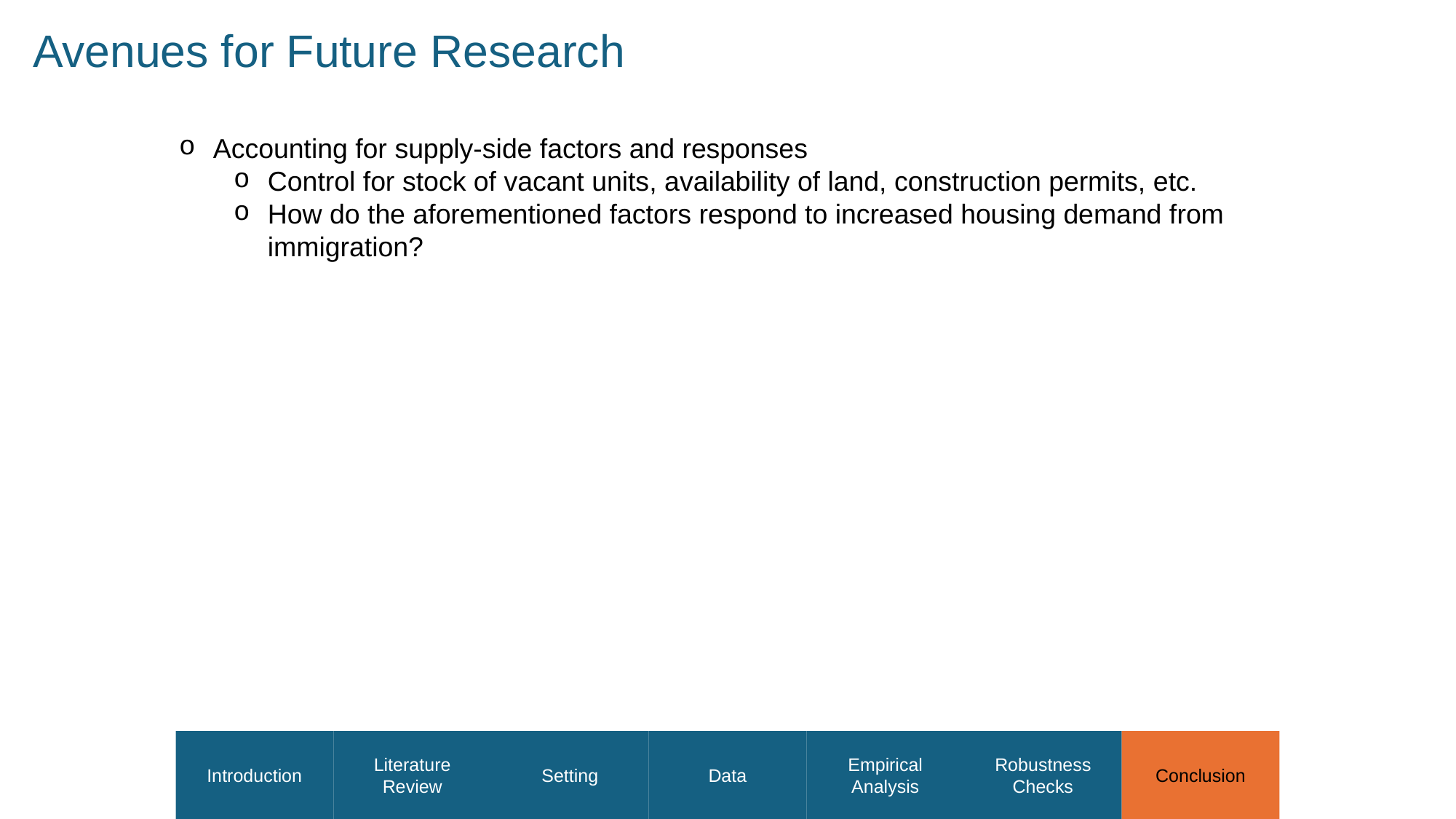

Avenues for Future Research
Accounting for supply-side factors and responses
Control for stock of vacant units, availability of land, construction permits, etc.
How do the aforementioned factors respond to increased housing demand from immigration?
Introduction
Literature Review
Setting
Data
Empirical Analysis
Robustness Checks
Conclusion